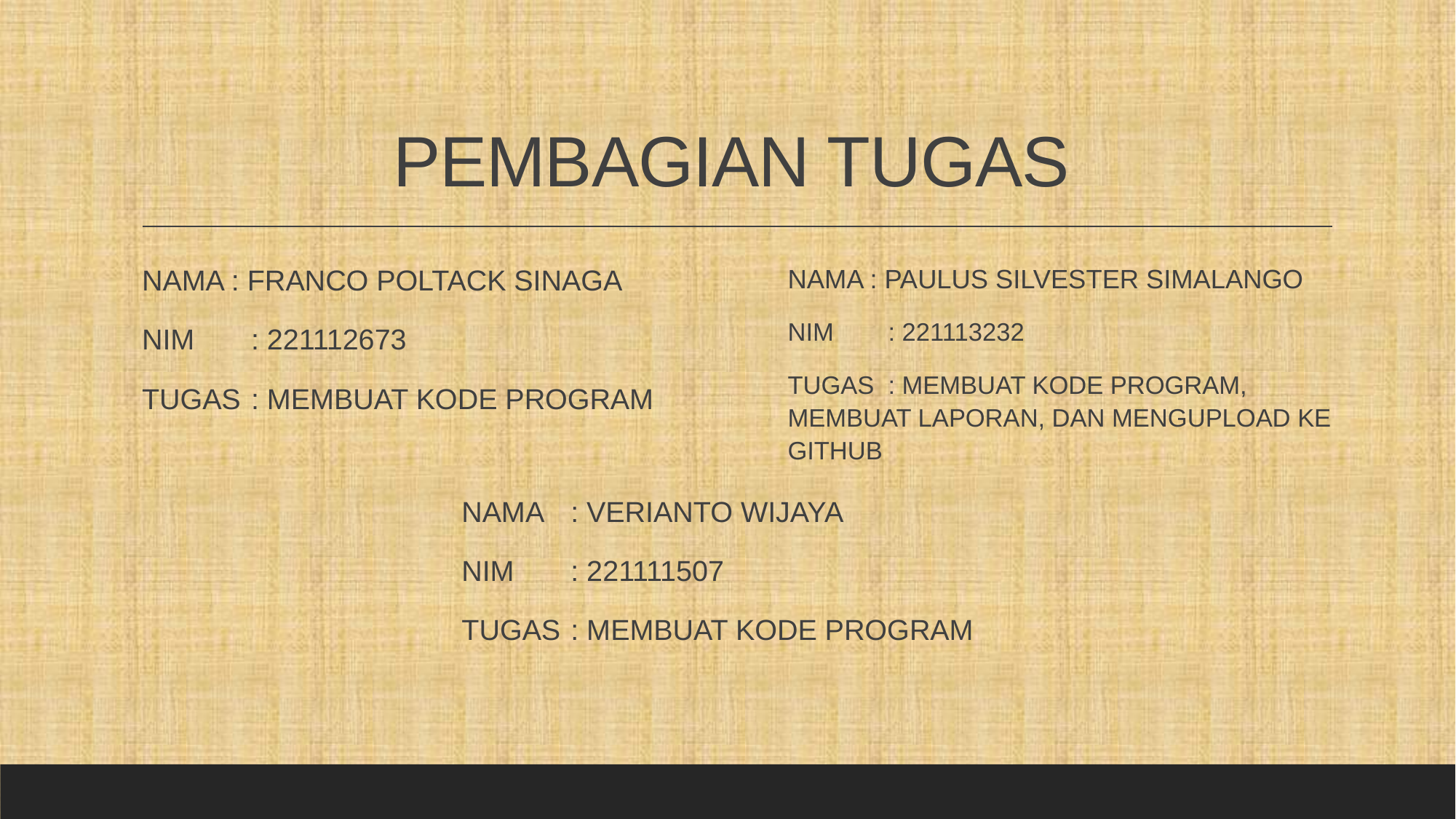

# PEMBAGIAN TUGAS
NAMA : FRANCO POLTACK SINAGA
NIM 	: 221112673
TUGAS	: MEMBUAT KODE PROGRAM
NAMA : PAULUS SILVESTER SIMALANGO
NIM	: 221113232
TUGAS	: MEMBUAT KODE PROGRAM, MEMBUAT LAPORAN, DAN MENGUPLOAD KE GITHUB
NAMA	: VERIANTO WIJAYA
NIM 	: 221111507
TUGAS	: MEMBUAT KODE PROGRAM